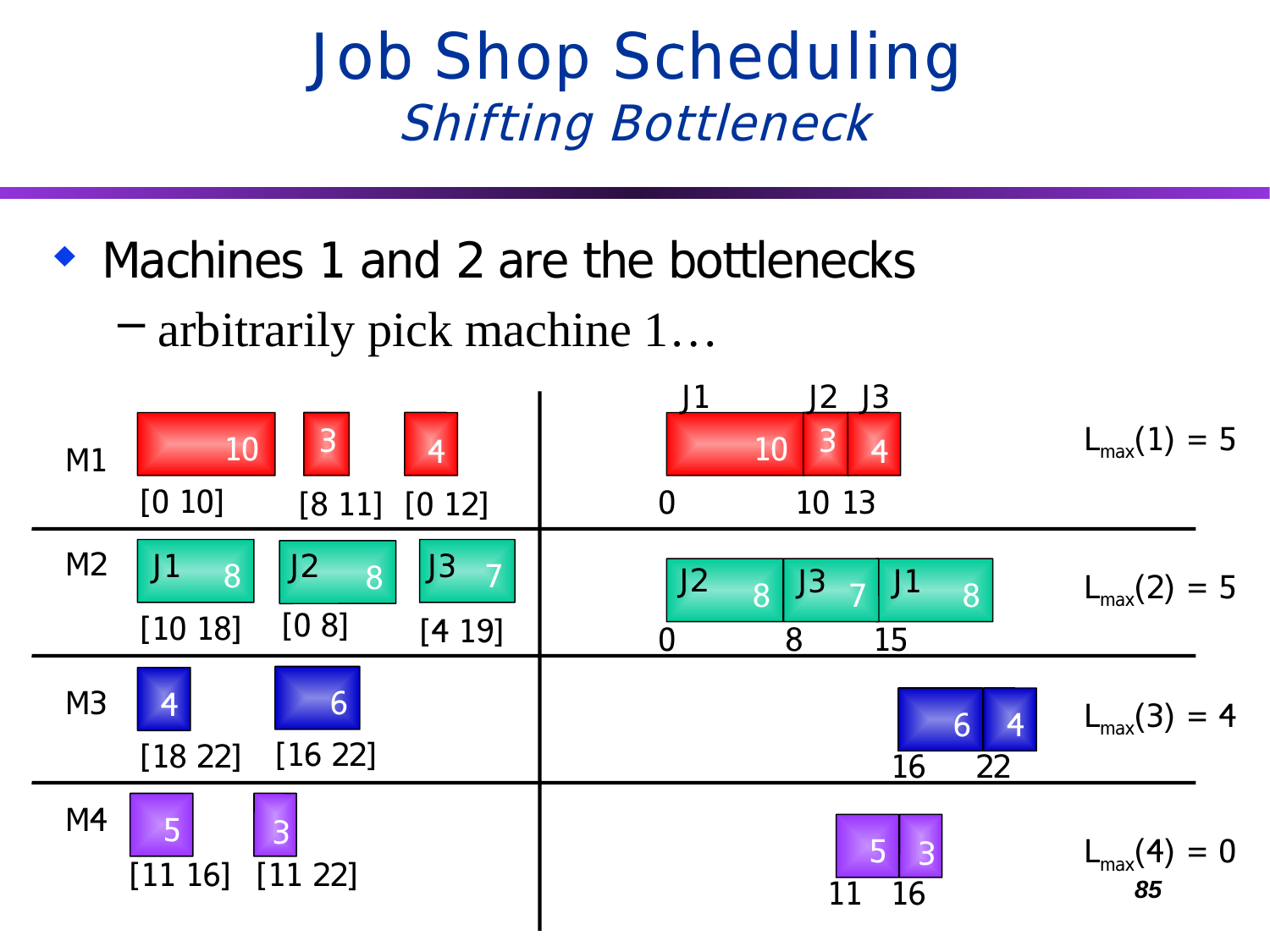

Job Shop Scheduling
Shifting Bottleneck
Machines 1 and 2 are the bottlenecks
arbitrarily pick machine 1…
J1
J2
J3

10

3

4

10

3

4
Lmax(1) = 5
0
10
13
M1
[0 10]
[8 11]
[0 12]

M2

8
J1
J2
J3

7

8
J2
J3
J1

8

7

8
Lmax(2) = 5
0
8
15
[0 8]
[10 18]
[4 19]

6

4
M3

6

4
Lmax(3) = 4
16
22
[16 22]
[18 22]

M4

5

3

5

3
Lmax(4) = 0
11
16
[11 16]
[11 22]
85